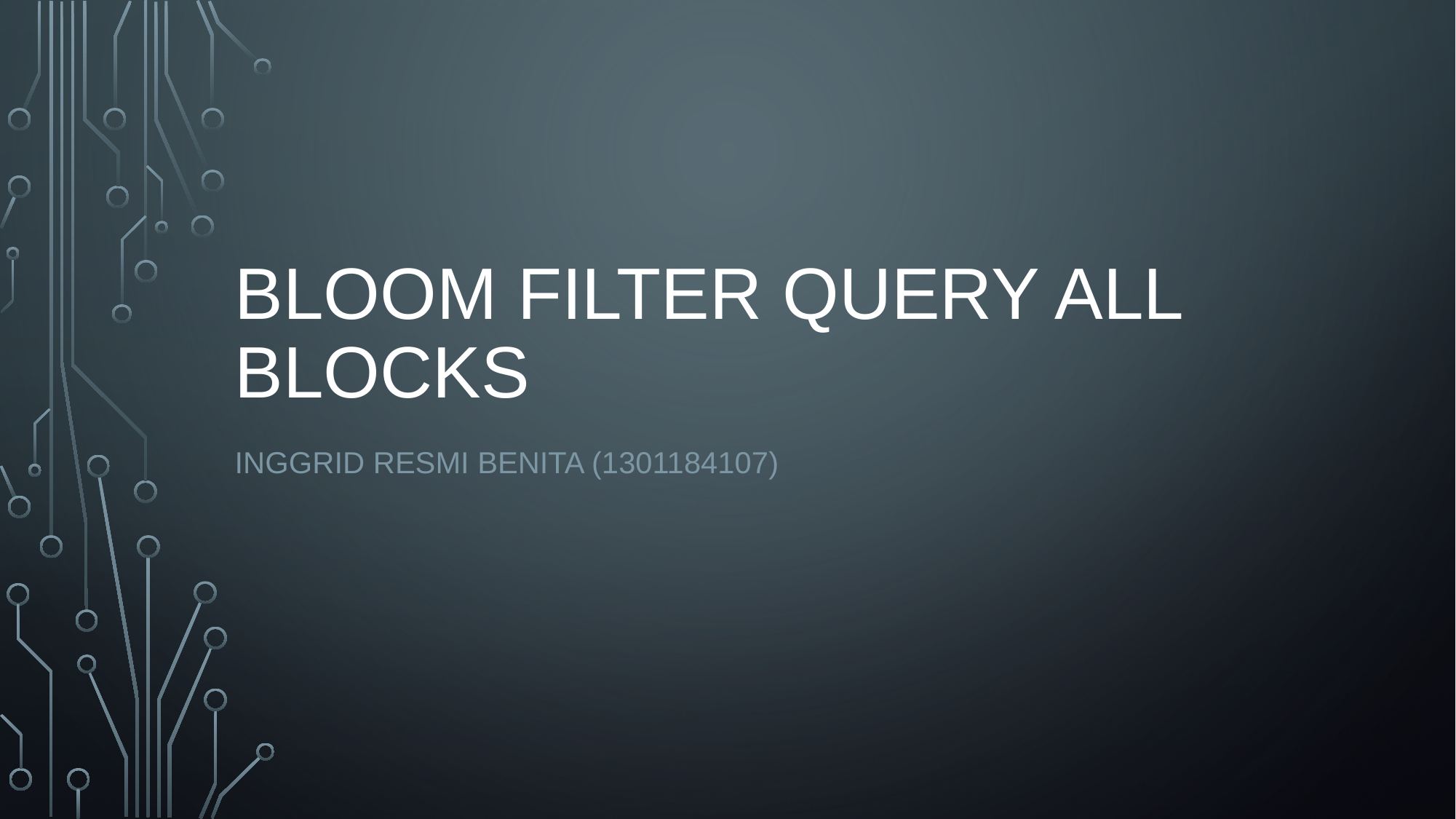

# Bloom filter query all blocks
Inggrid resmi benita (1301184107)